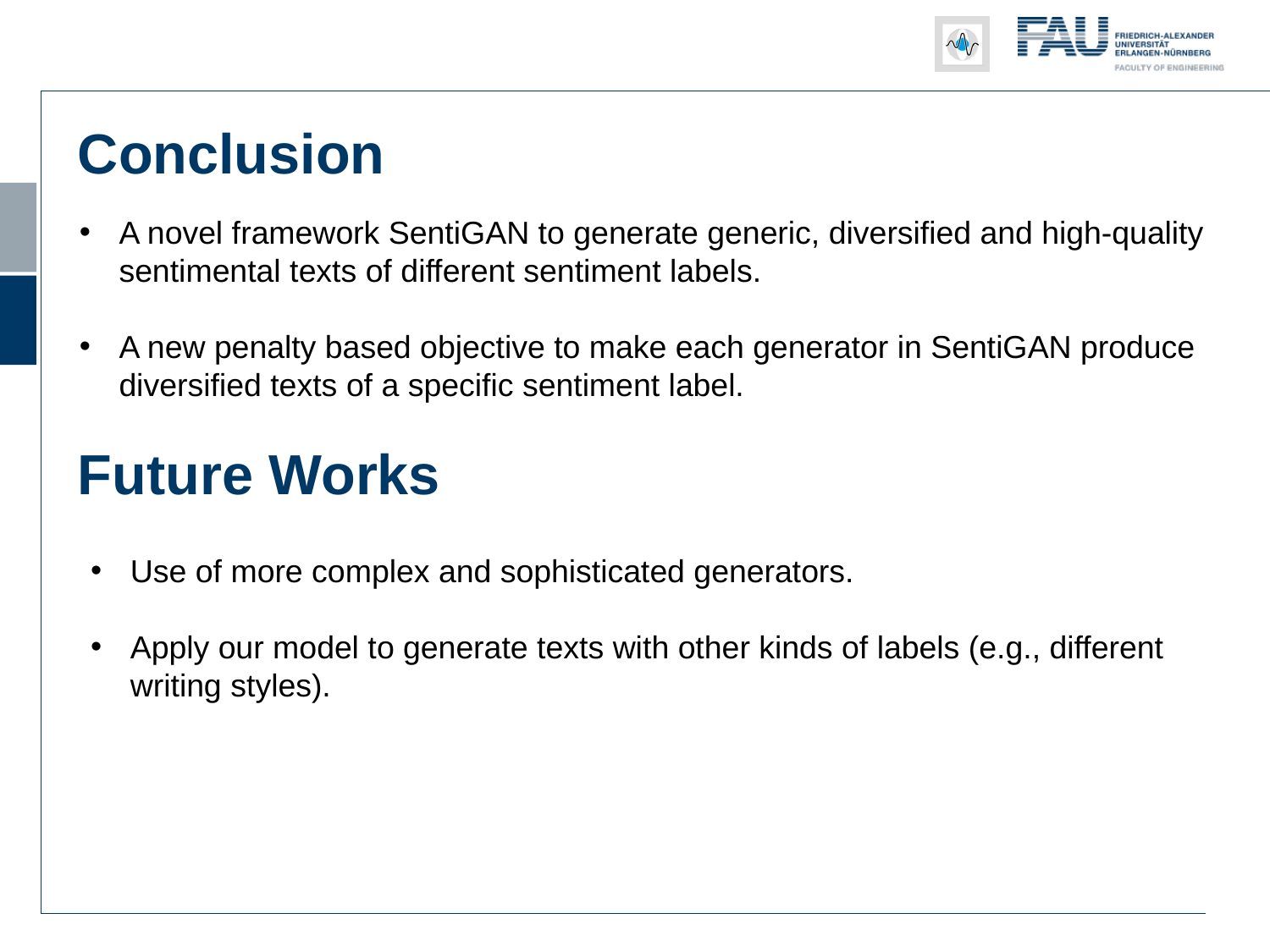

Conclusion

Future Works
A novel framework SentiGAN to generate generic, diversiﬁed and high-quality sentimental texts of different sentiment labels.

A new penalty based objective to make each generator in SentiGAN produce diversiﬁed texts of a speciﬁc sentiment label.
Use of more complex and sophisticated generators.

Apply our model to generate texts with other kinds of labels (e.g., different writing styles).